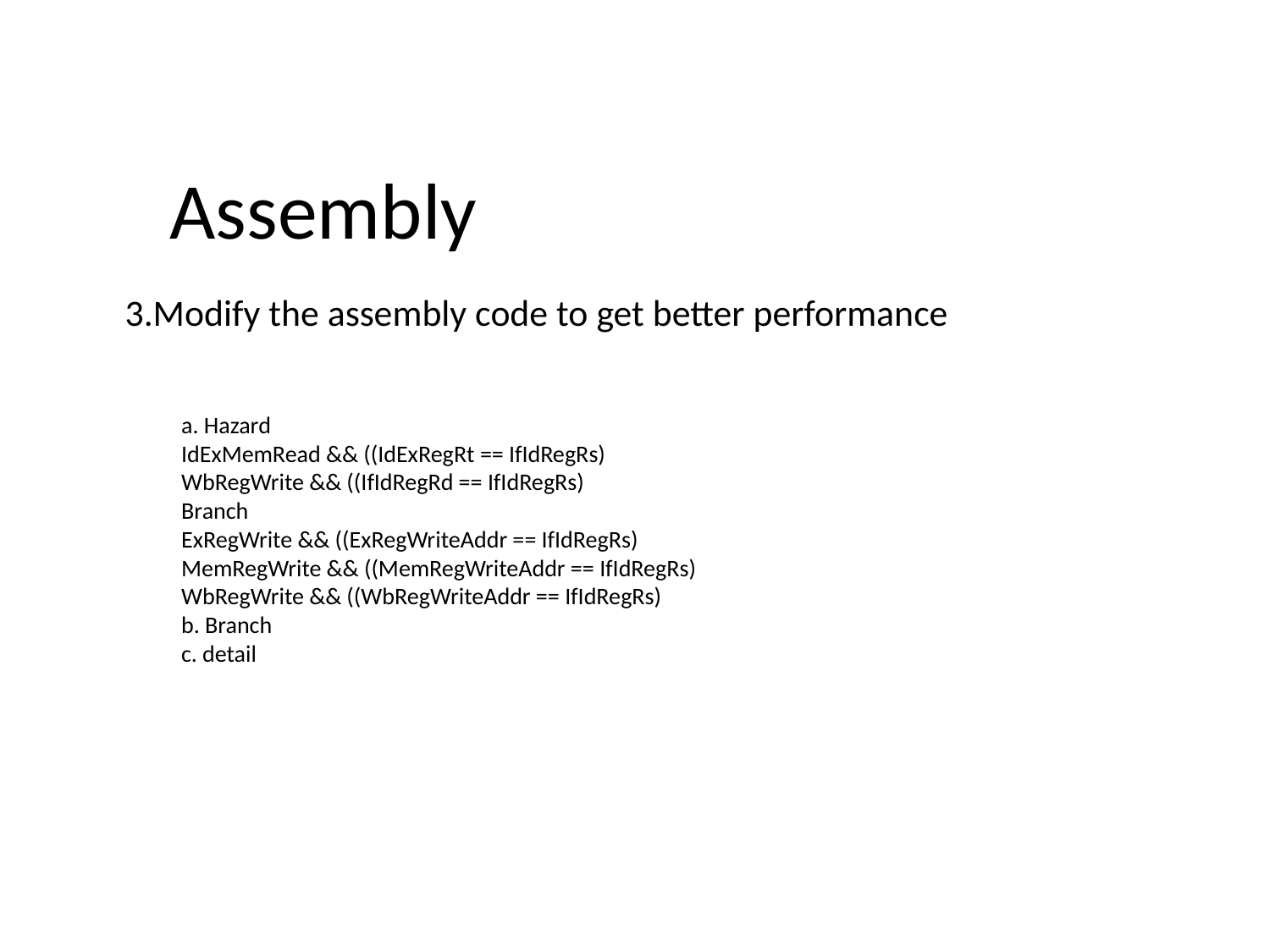

Assembly
3.Modify the assembly code to get better performance

a. Hazard
IdExMemRead && ((IdExRegRt == IfIdRegRs)
WbRegWrite && ((IfIdRegRd == IfIdRegRs)
Branch
ExRegWrite && ((ExRegWriteAddr == IfIdRegRs)
MemRegWrite && ((MemRegWriteAddr == IfIdRegRs)
WbRegWrite && ((WbRegWriteAddr == IfIdRegRs)
b. Branch
c. detail